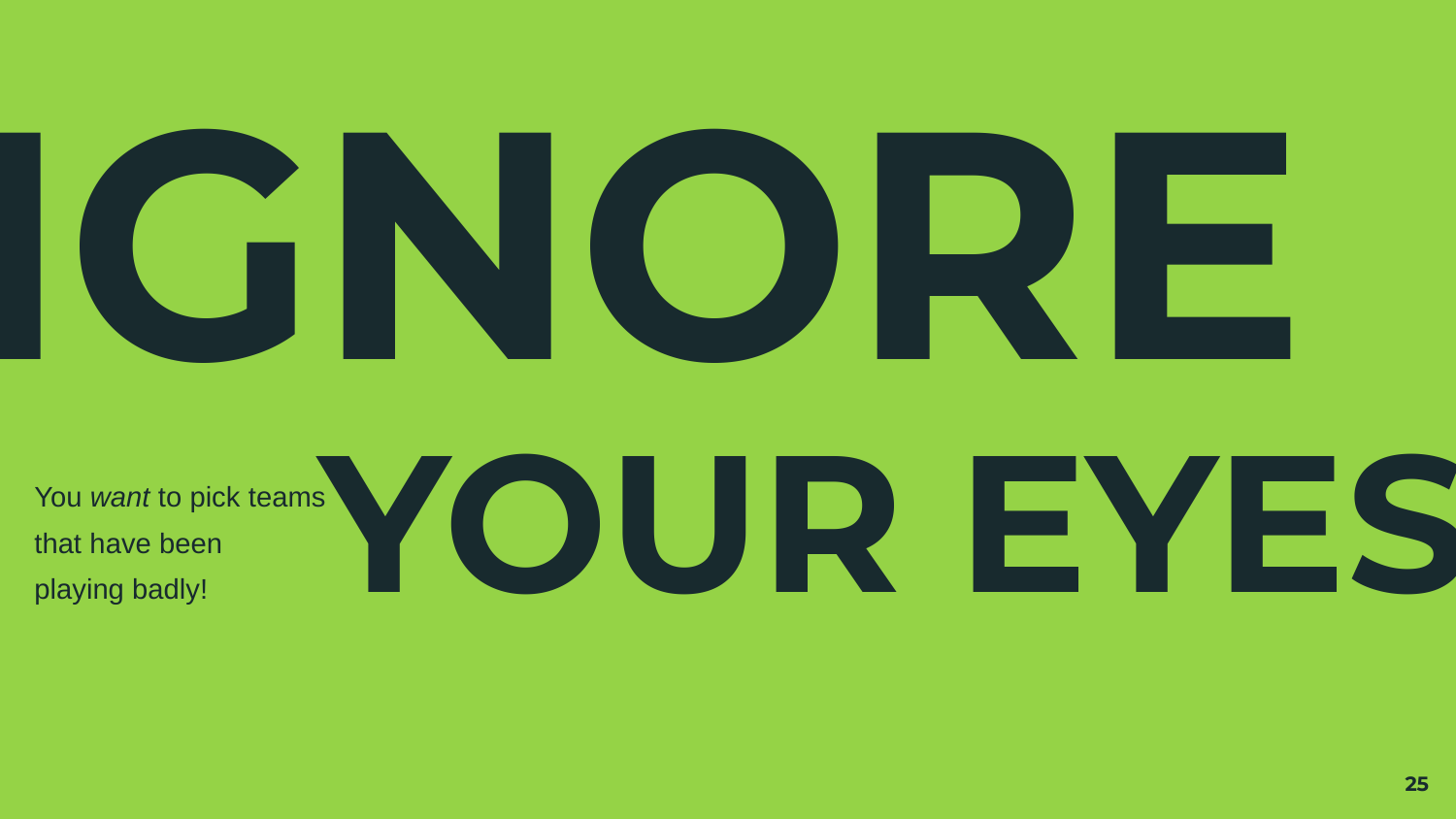

IGNORE
YOUR EYES
You want to pick teams
that have been
playing badly!
25